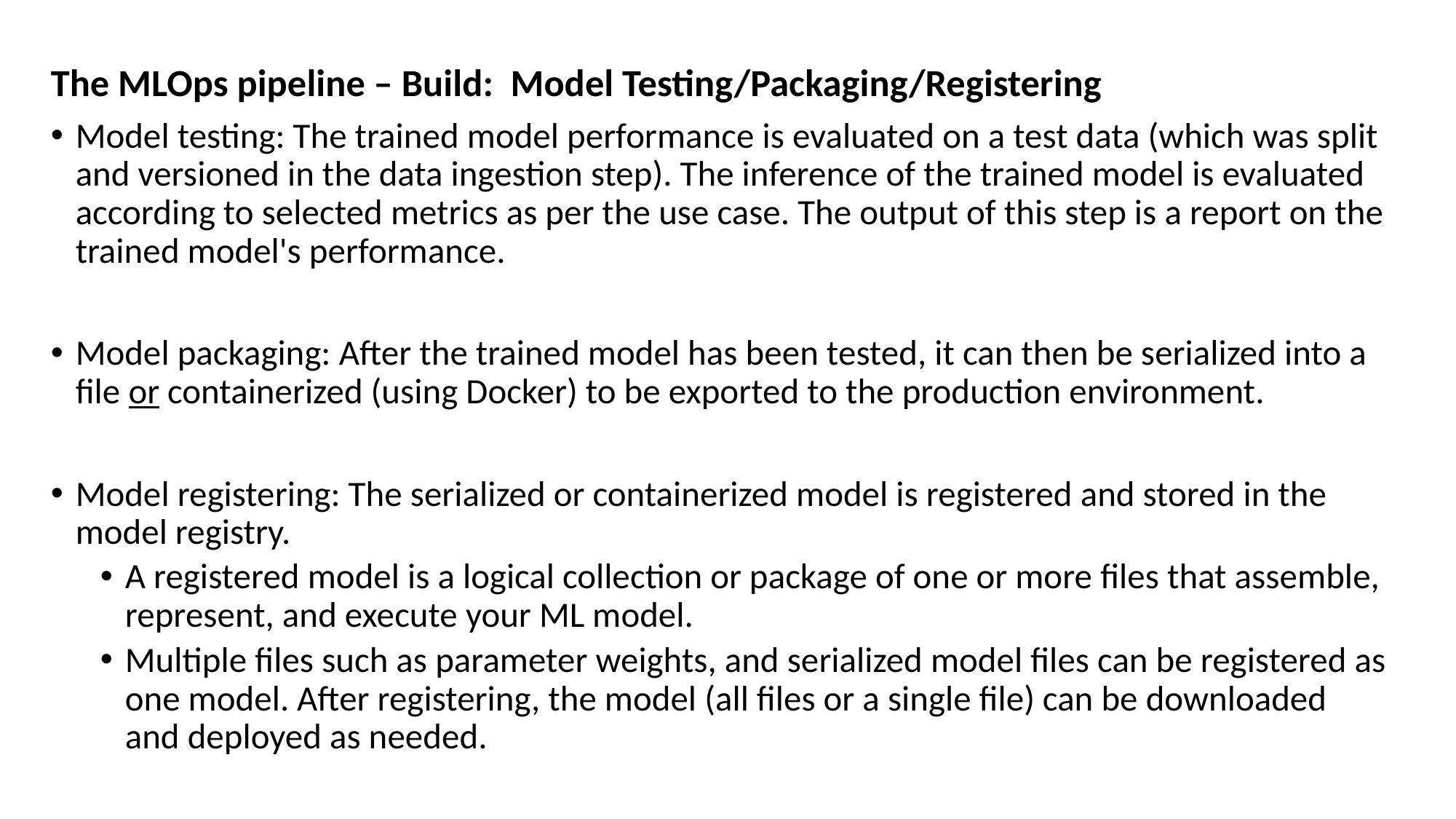

The MLOps pipeline – Build:  Model Testing/Packaging/Registering
Model testing: The trained model performance is evaluated on a test data (which was split and versioned in the data ingestion step). The inference of the trained model is evaluated according to selected metrics as per the use case. The output of this step is a report on the trained model's performance.

Model packaging: After the trained model has been tested, it can then be serialized into a file or containerized (using Docker) to be exported to the production environment.

Model registering: The serialized or containerized model is registered and stored in the model registry.
A registered model is a logical collection or package of one or more files that assemble, represent, and execute your ML model.
Multiple files such as parameter weights, and serialized model files can be registered as one model. After registering, the model (all files or a single file) can be downloaded and deployed as needed.